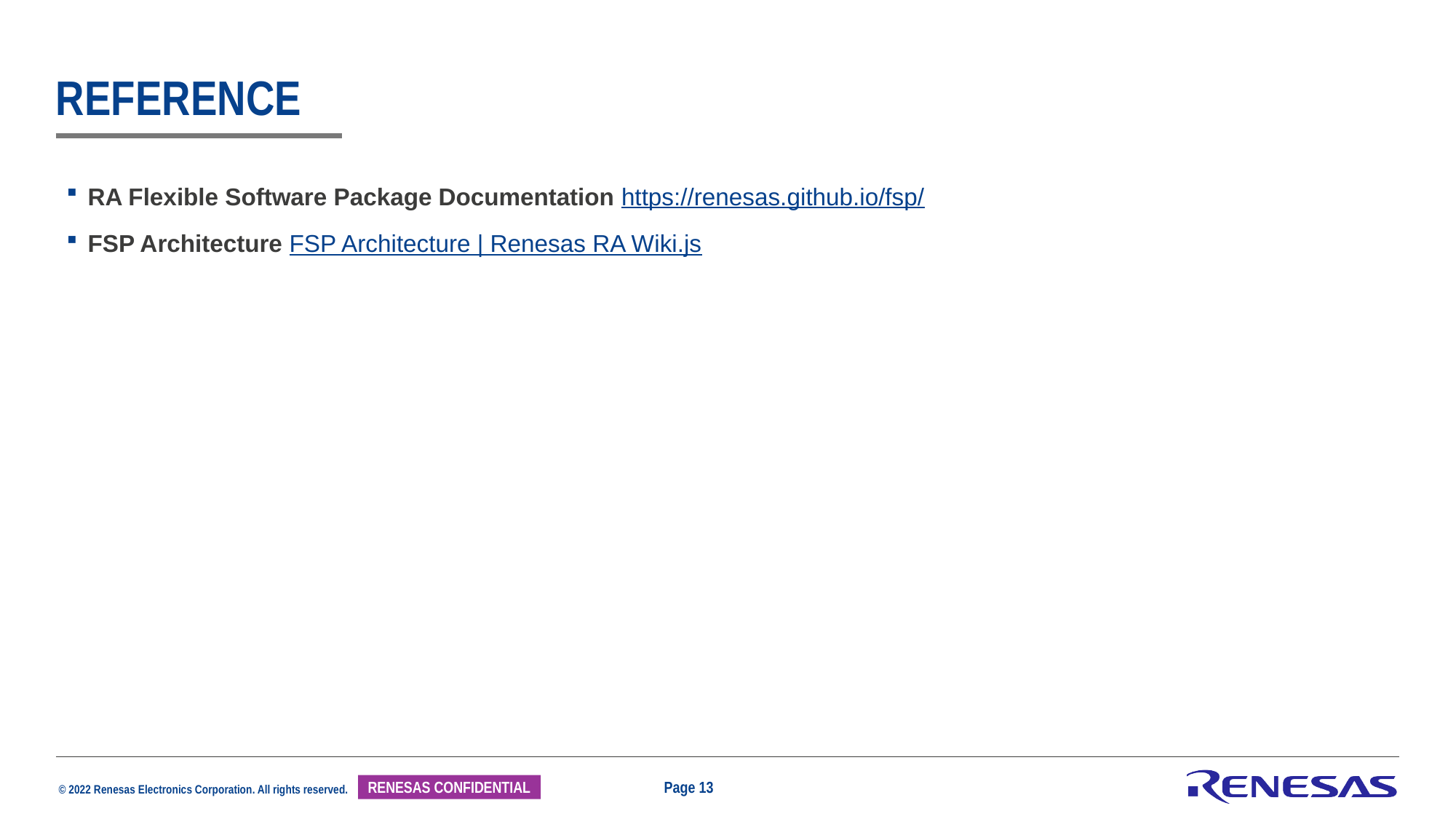

# reference
RA Flexible Software Package Documentation https://renesas.github.io/fsp/
FSP Architecture FSP Architecture | Renesas RA Wiki.js